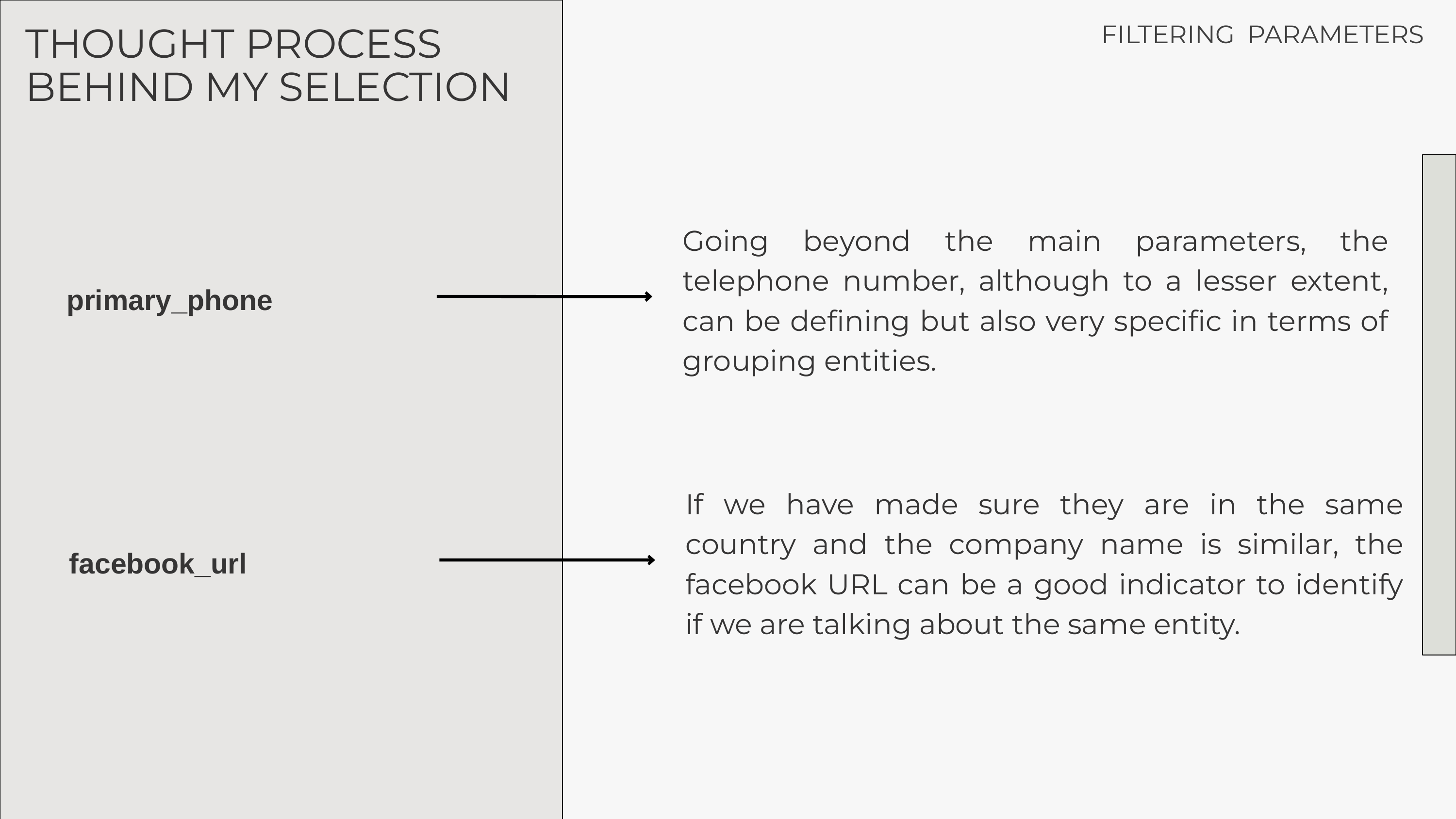

FILTERING  PARAMETERS
THOUGHT PROCESS BEHIND MY SELECTION

Going beyond the main parameters, the telephone number, although to a lesser extent, can be defining but also very specific in terms of grouping entities.
primary_phone

If we have made sure they are in the same country and the company name is similar, the facebook URL can be a good indicator to identify if we are talking about the same entity.
facebook_url